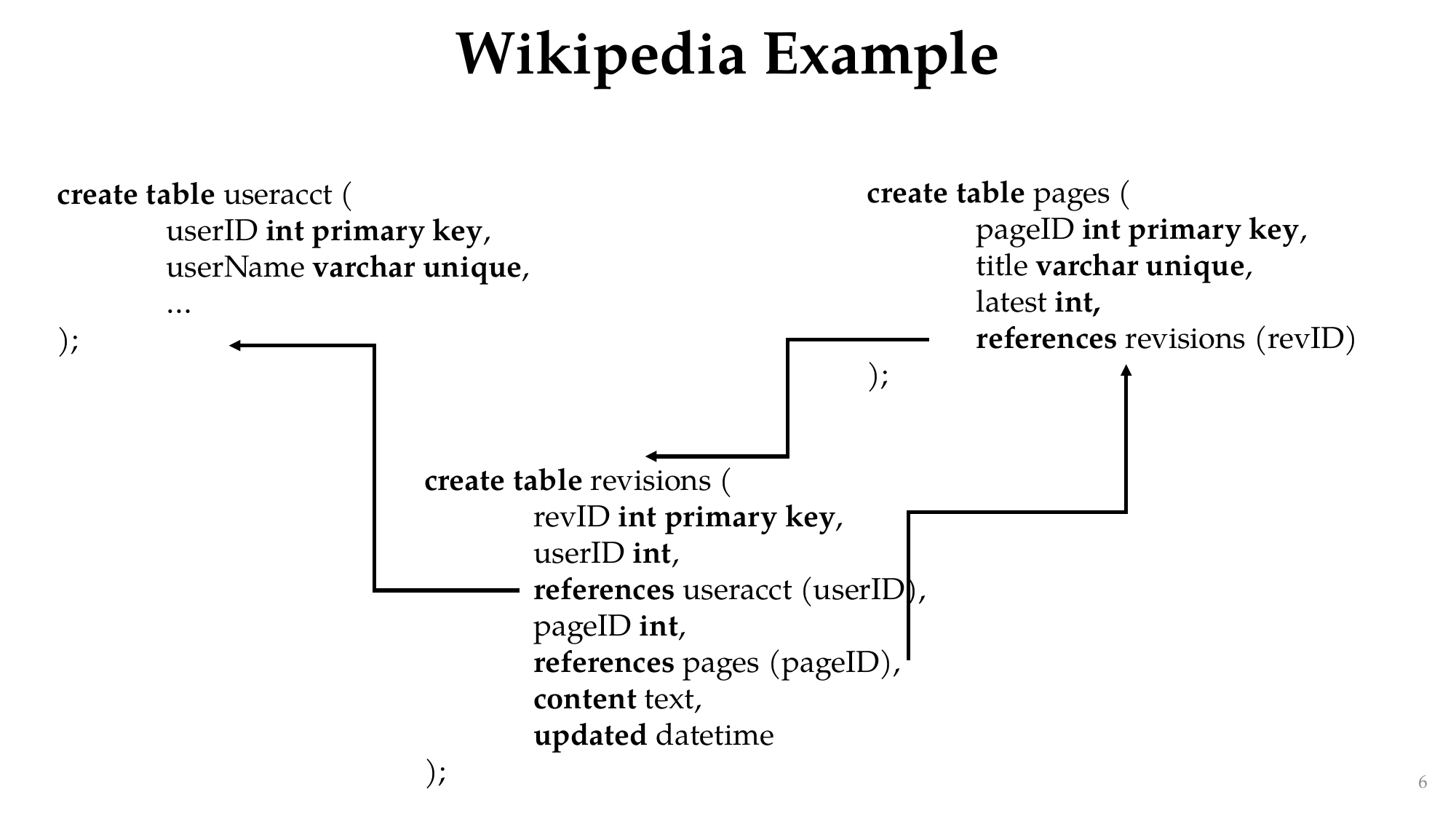

# Wikipedia Example
create table pages (
	pageID int primary key,
	title varchar unique,
	latest int,
	references revisions (revID)
);
create table useracct (
	userID int primary key,
	userName varchar unique,
	…
);
create table revisions (
	revID int primary key,
	userID int,
	references useracct (userID),
	pageID int,
	references pages (pageID),
	content text,
	updated datetime
);
6